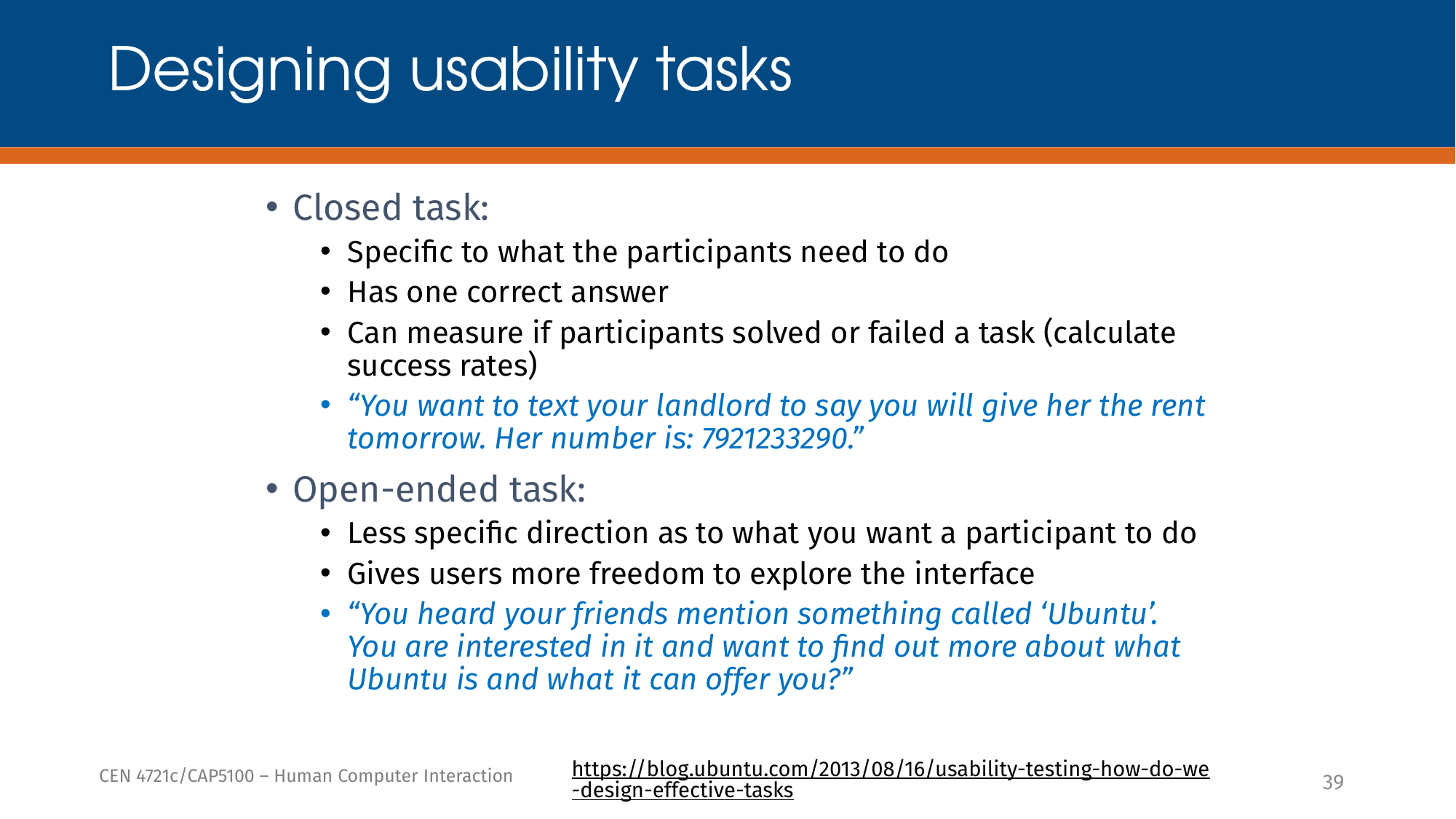

# Designing usability tasks
Closed task:
Specific to what the participants need to do
Has one correct answer
Can measure if participants solved or failed a task (calculate success rates)
“You want to text your landlord to say you will give her the rent tomorrow. Her number is: 7921233290.”
Open-ended task:
Less specific direction as to what you want a participant to do
Gives users more freedom to explore the interface
“You heard your friends mention something called ‘Ubuntu’. You are interested in it and want to find out more about what Ubuntu is and what it can offer you?”
https://blog.ubuntu.com/2013/08/16/usability-testing-how-do-we-design-effective-tasks
39